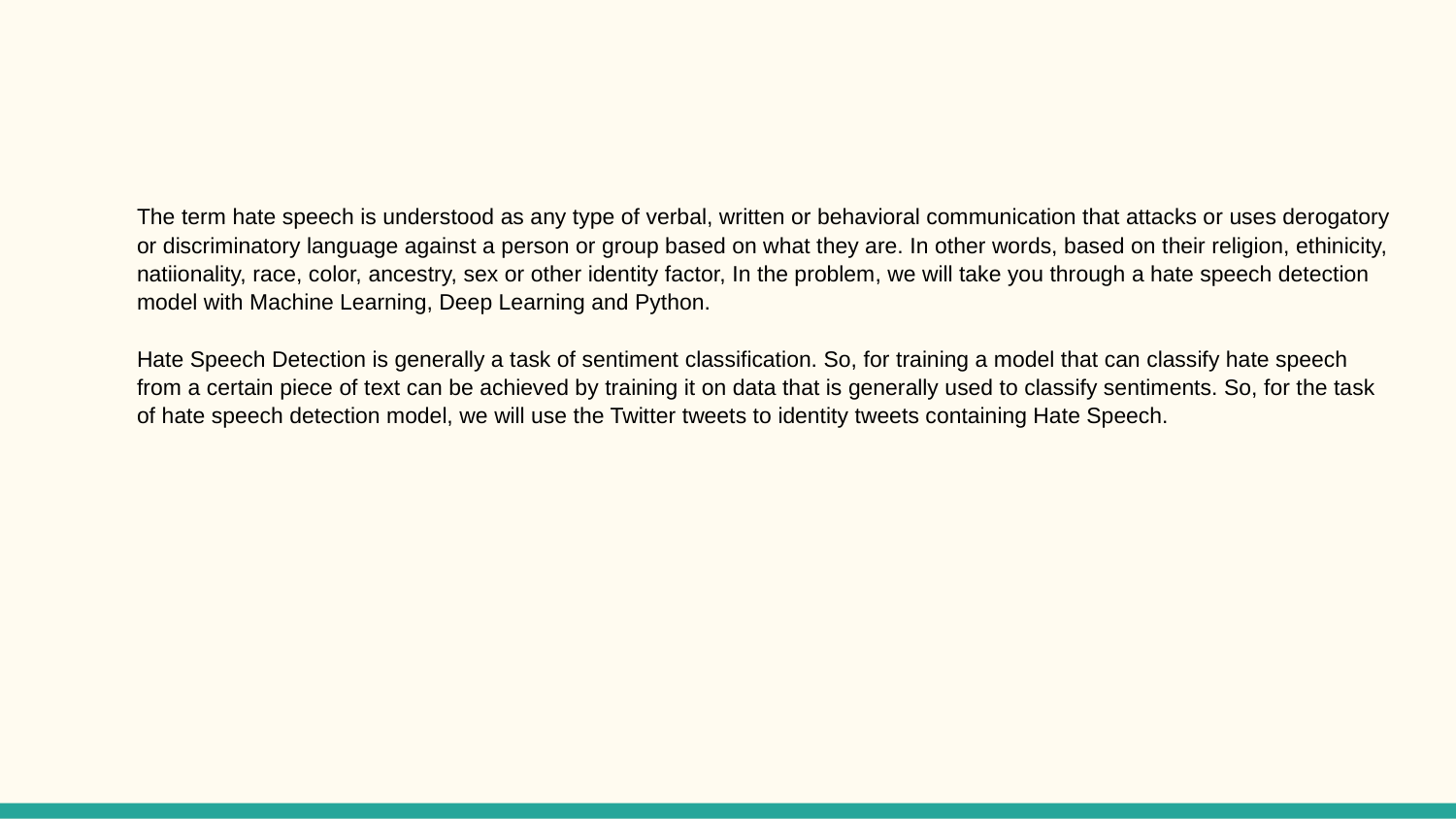

The term hate speech is understood as any type of verbal, written or behavioral communication that attacks or uses derogatory or discriminatory language against a person or group based on what they are. In other words, based on their religion, ethinicity, natiionality, race, color, ancestry, sex or other identity factor, In the problem, we will take you through a hate speech detection model with Machine Learning, Deep Learning and Python.

Hate Speech Detection is generally a task of sentiment classification. So, for training a model that can classify hate speech from a certain piece of text can be achieved by training it on data that is generally used to classify sentiments. So, for the task of hate speech detection model, we will use the Twitter tweets to identity tweets containing Hate Speech.